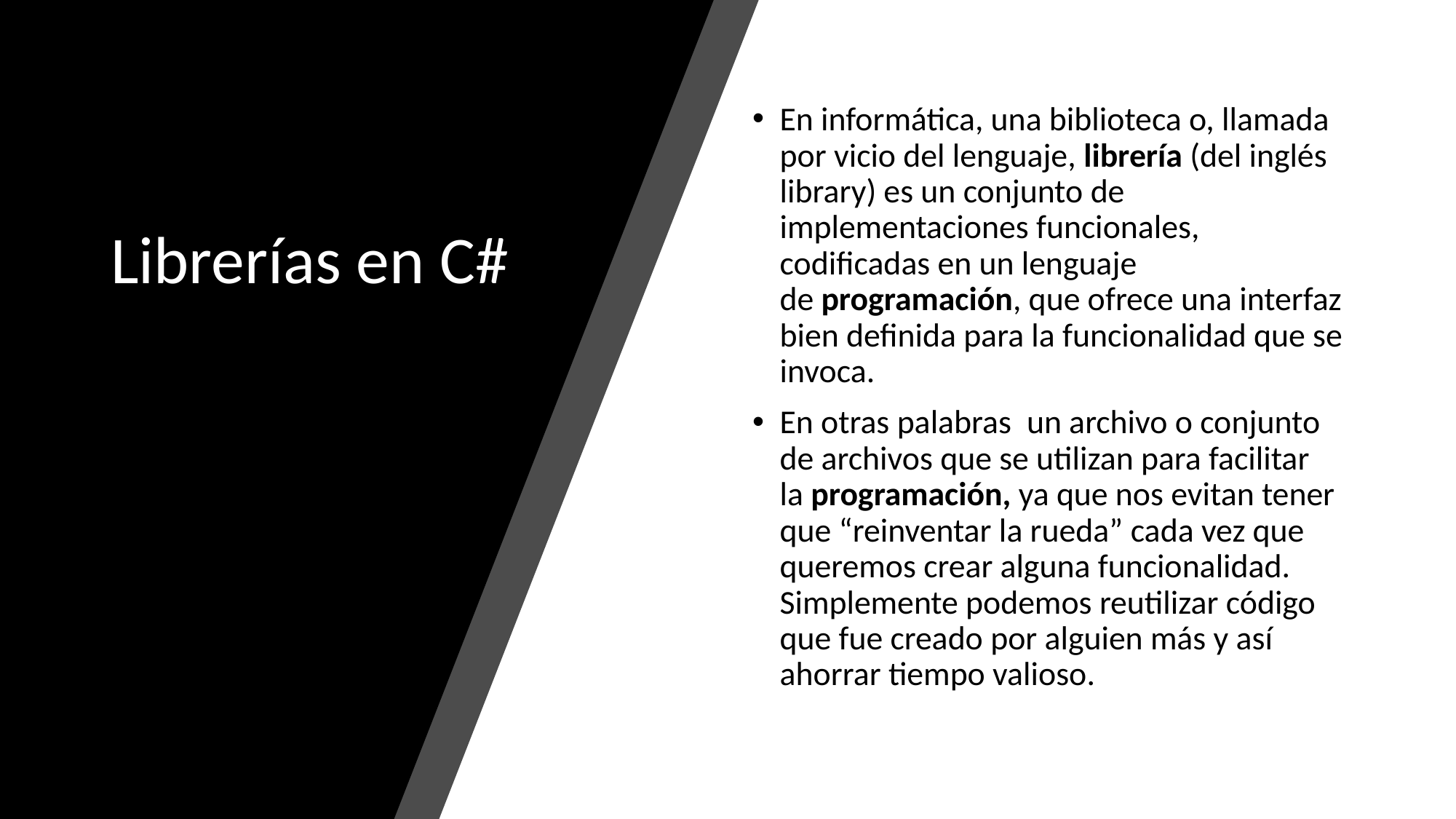

# Librerías en C#
En informática, una biblioteca o, llamada por vicio del lenguaje, librería (del inglés library) es un conjunto de implementaciones funcionales, codificadas en un lenguaje de programación, que ofrece una interfaz bien definida para la funcionalidad que se invoca.
En otras palabras  un archivo o conjunto de archivos que se utilizan para facilitar la programación, ya que nos evitan tener que “reinventar la rueda” cada vez que queremos crear alguna funcionalidad. Simplemente podemos reutilizar código que fue creado por alguien más y así ahorrar tiempo valioso.